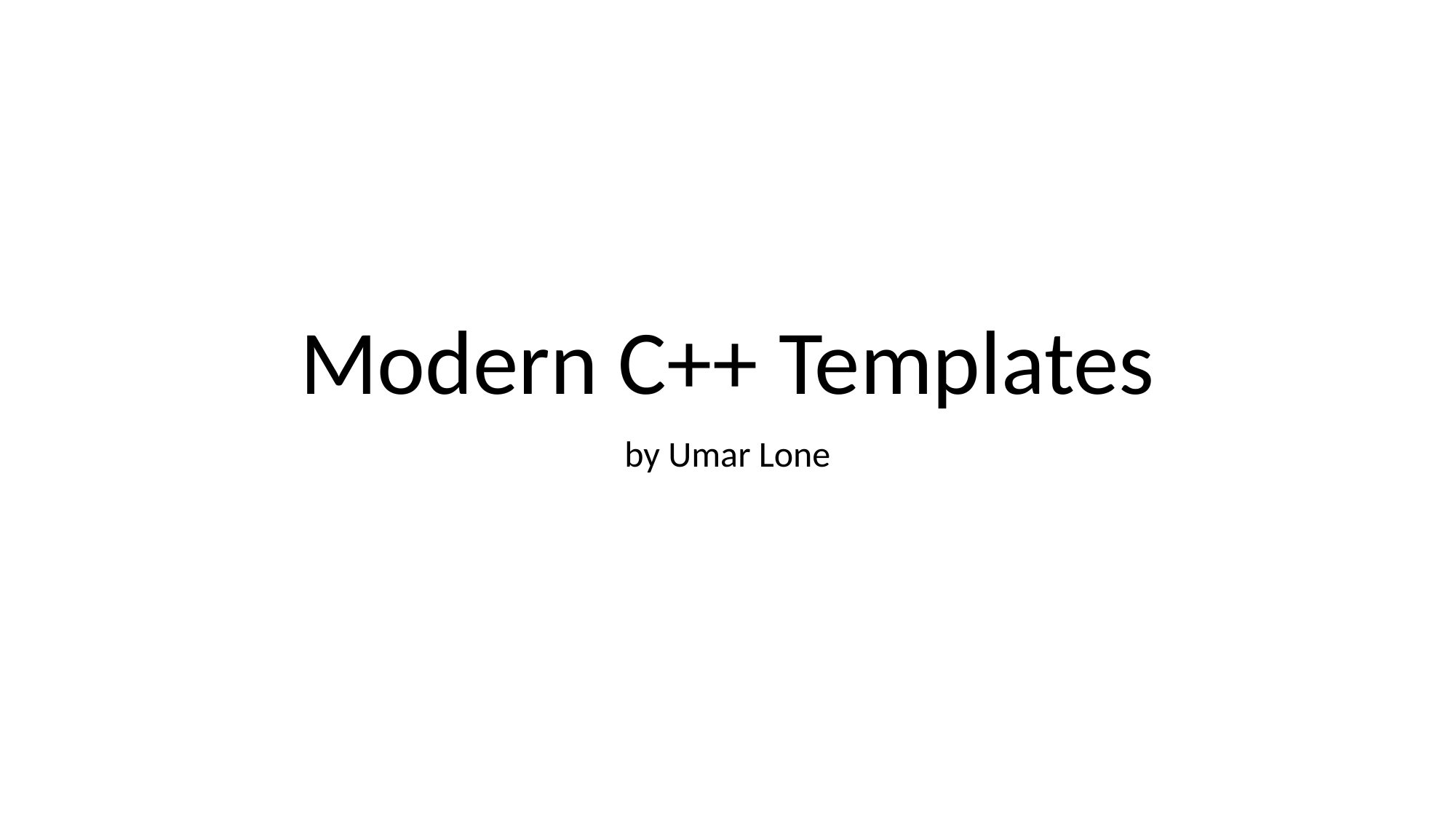

# Modern C++ Templates
by Umar Lone